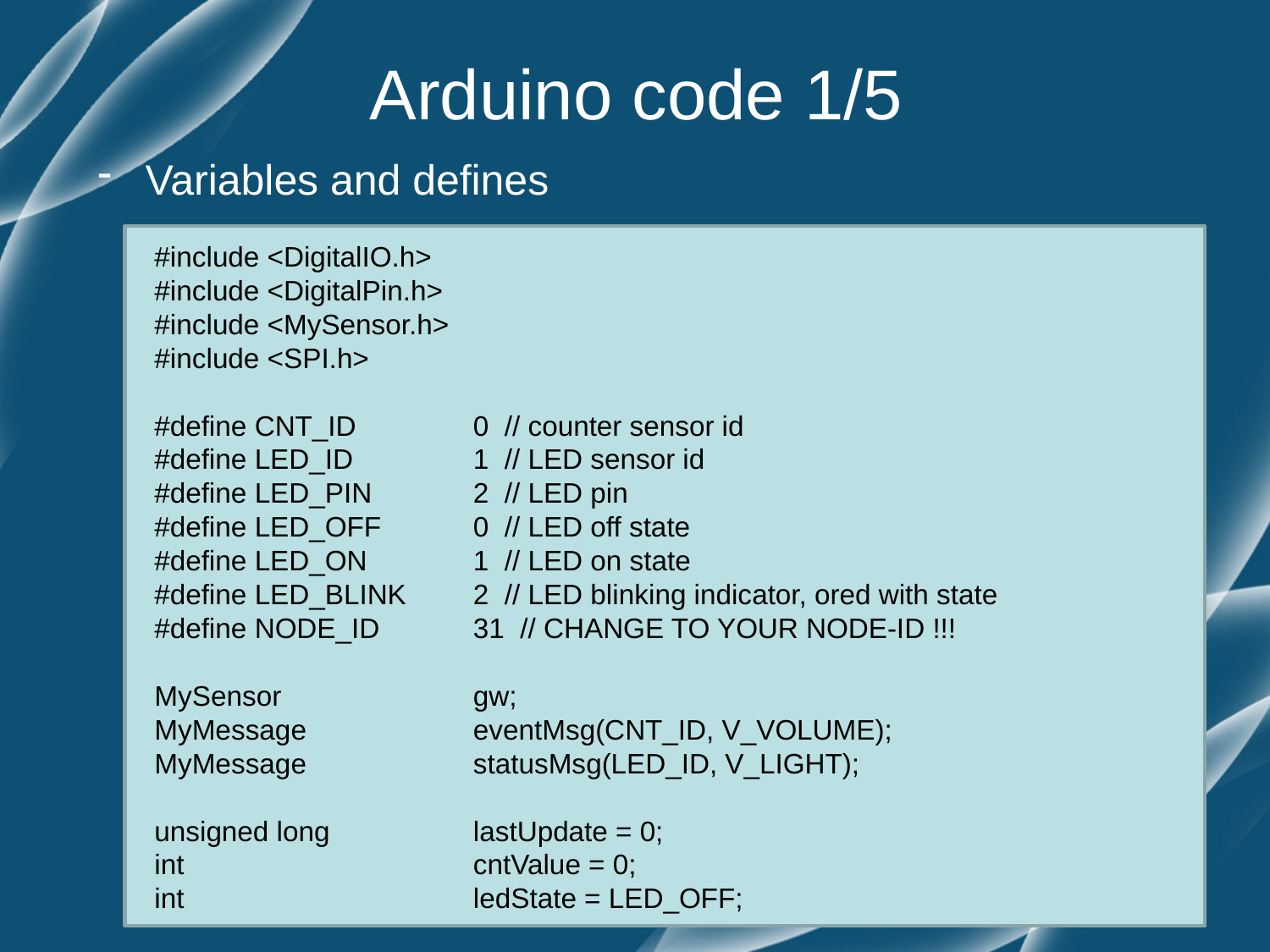

# Arduino code 1/5
Variables and defines
#include <DigitalIO.h>
#include <DigitalPin.h>
#include <MySensor.h>
#include <SPI.h>

#define CNT_ID	0  // counter sensor id
#define LED_ID	1  // LED sensor id
#define LED_PIN	2  // LED pin
#define LED_OFF	0  // LED off state
#define LED_ON	1  // LED on state
#define LED_BLINK 	2  // LED blinking indicator, ored with state
#define NODE_ID	31  // CHANGE TO YOUR NODE-ID !!!

MySensor	gw;
MyMessage	eventMsg(CNT_ID, V_VOLUME);
MyMessage	statusMsg(LED_ID, V_LIGHT);

unsigned long	lastUpdate = 0;
int           	cntValue = 0;
int           	ledState = LED_OFF;